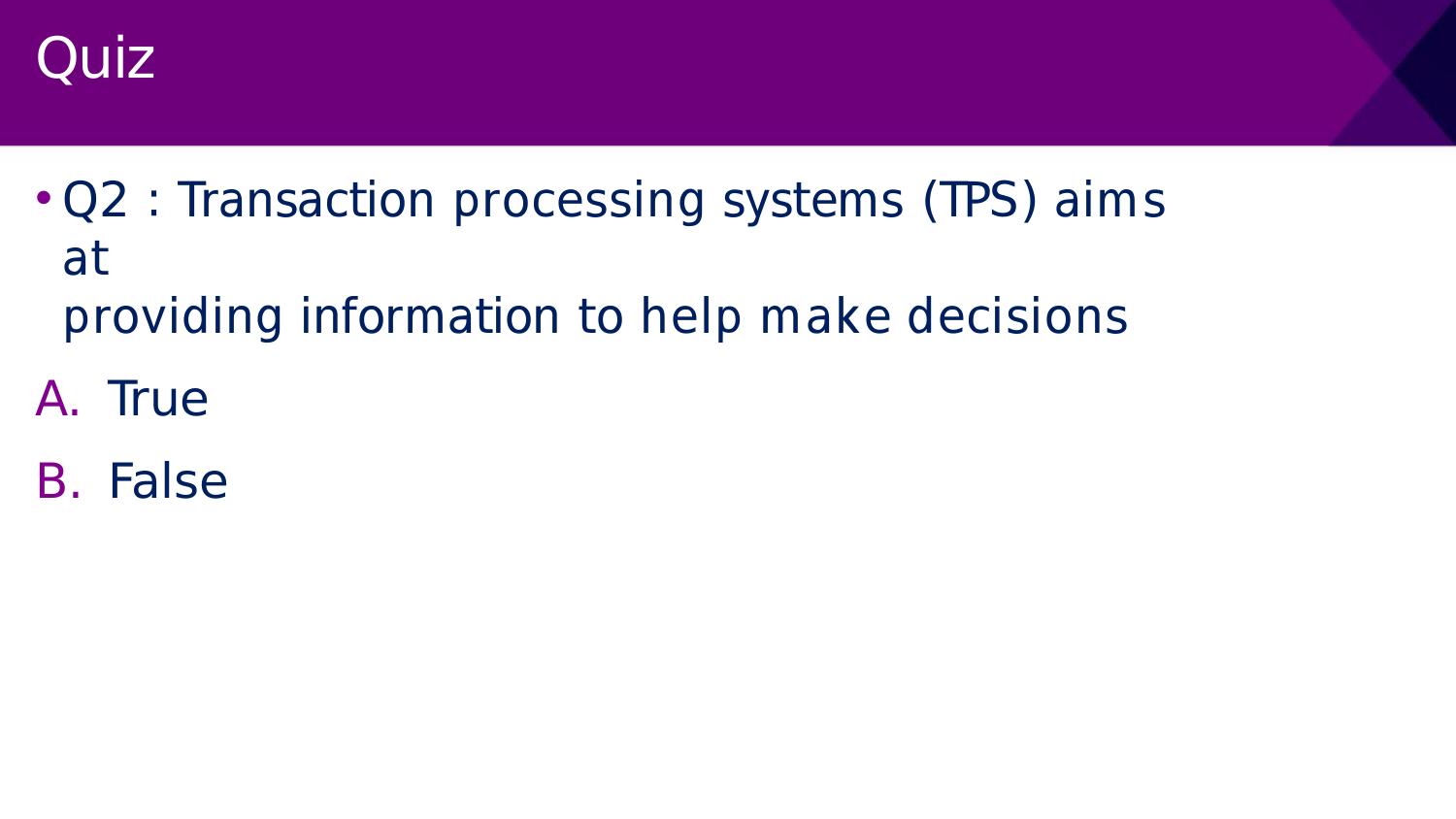

# Quiz
Q2 : Transaction processing systems (TPS) aims at
providing information to help make decisions
True
False